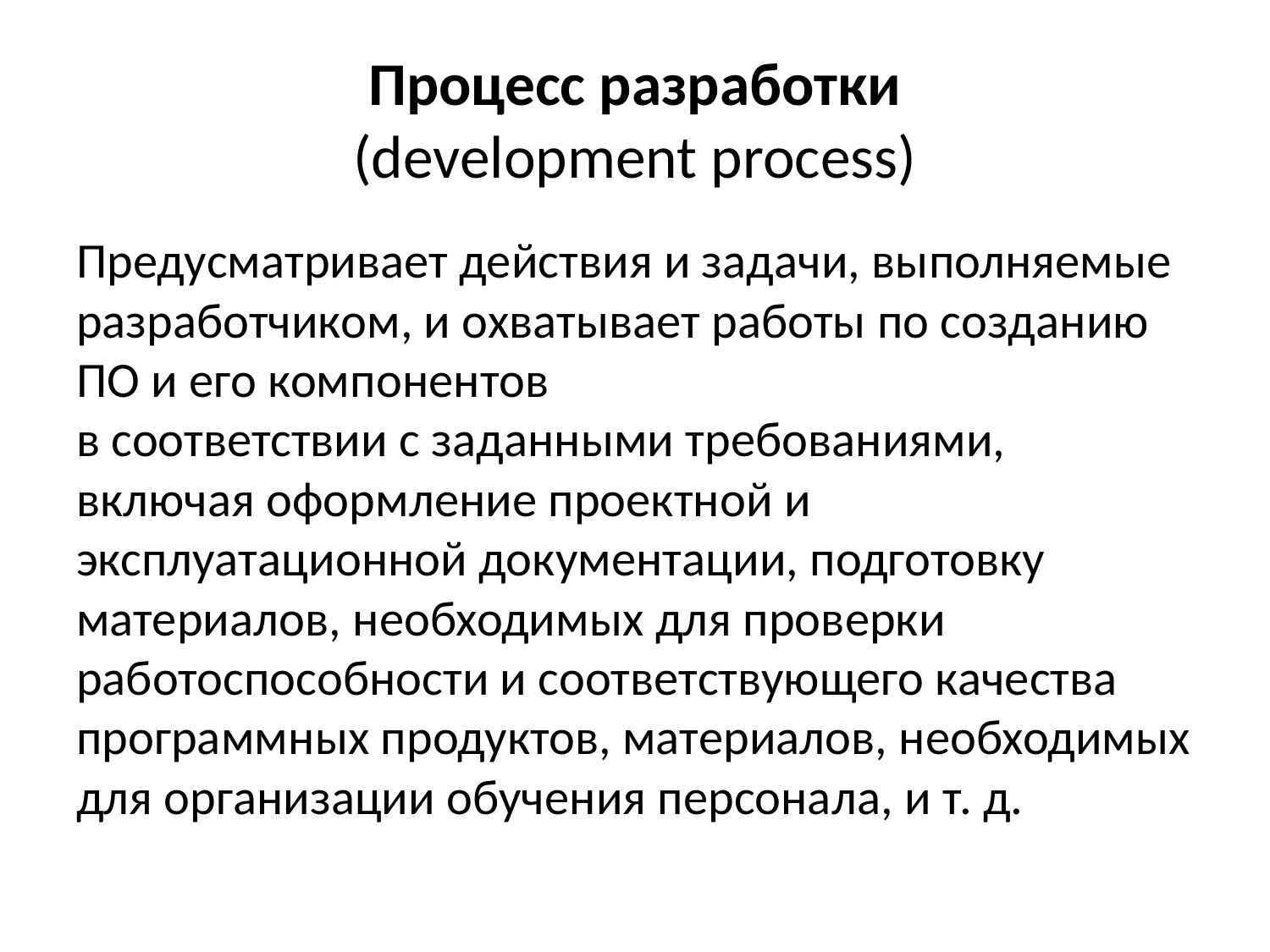

# Процесс разработки (development process)
Предусматривает действия и задачи, выполняемые разработчиком, и охватывает работы по созданию ПО и его компонентов
в соответствии с заданными требованиями, включая оформление проектной и эксплуатационной документации, подготовку материалов, необходимых для проверки работоспособности и соответствующего качества программных продуктов, материалов, необходимых для организации обучения персонала, и т. д.